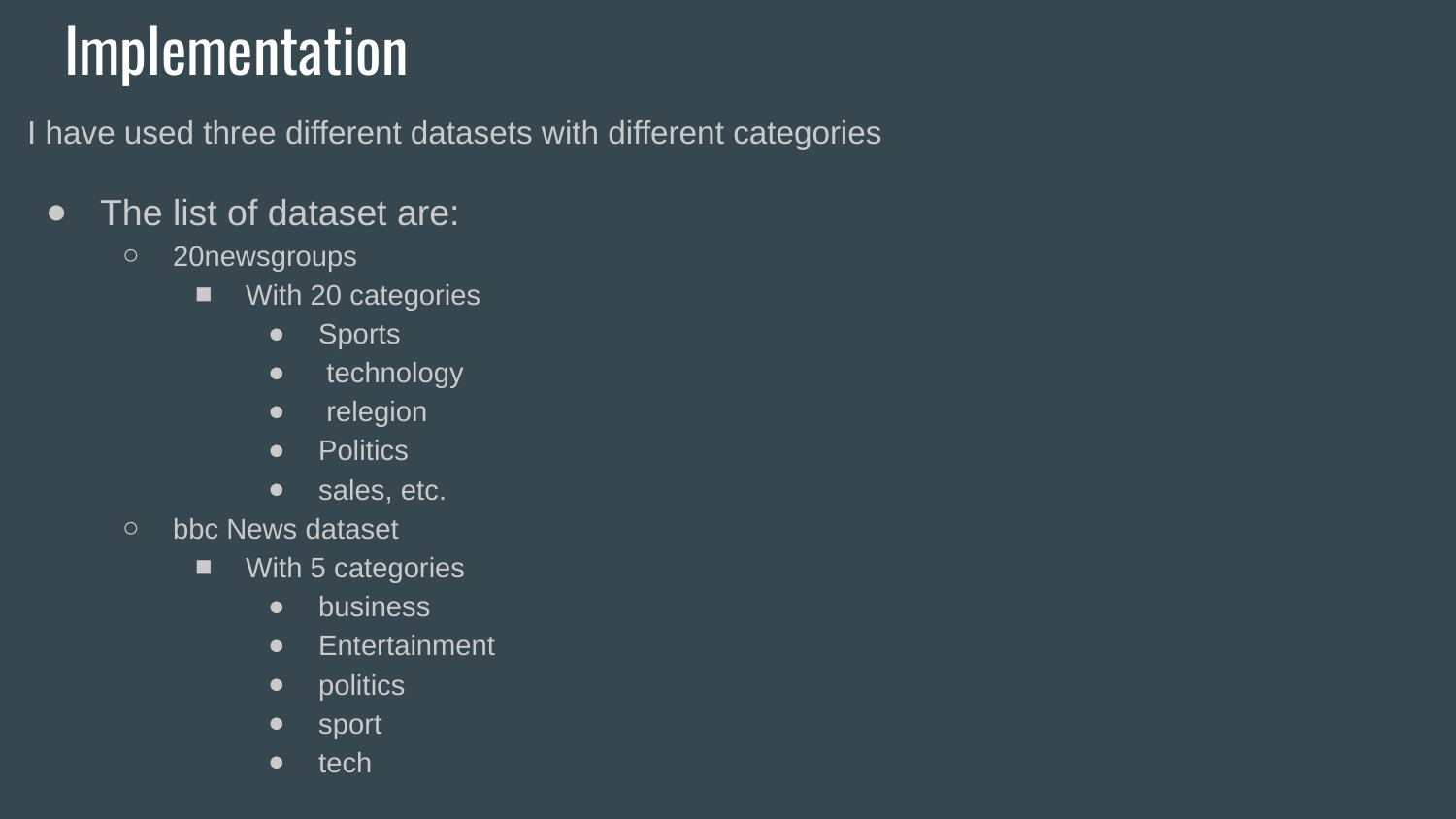

# Implementation
I have used three different datasets with different categories
The list of dataset are:
20newsgroups
With 20 categories
Sports
 technology
 relegion
Politics
sales, etc.
bbc News dataset
With 5 categories
business
Entertainment
politics
sport
tech